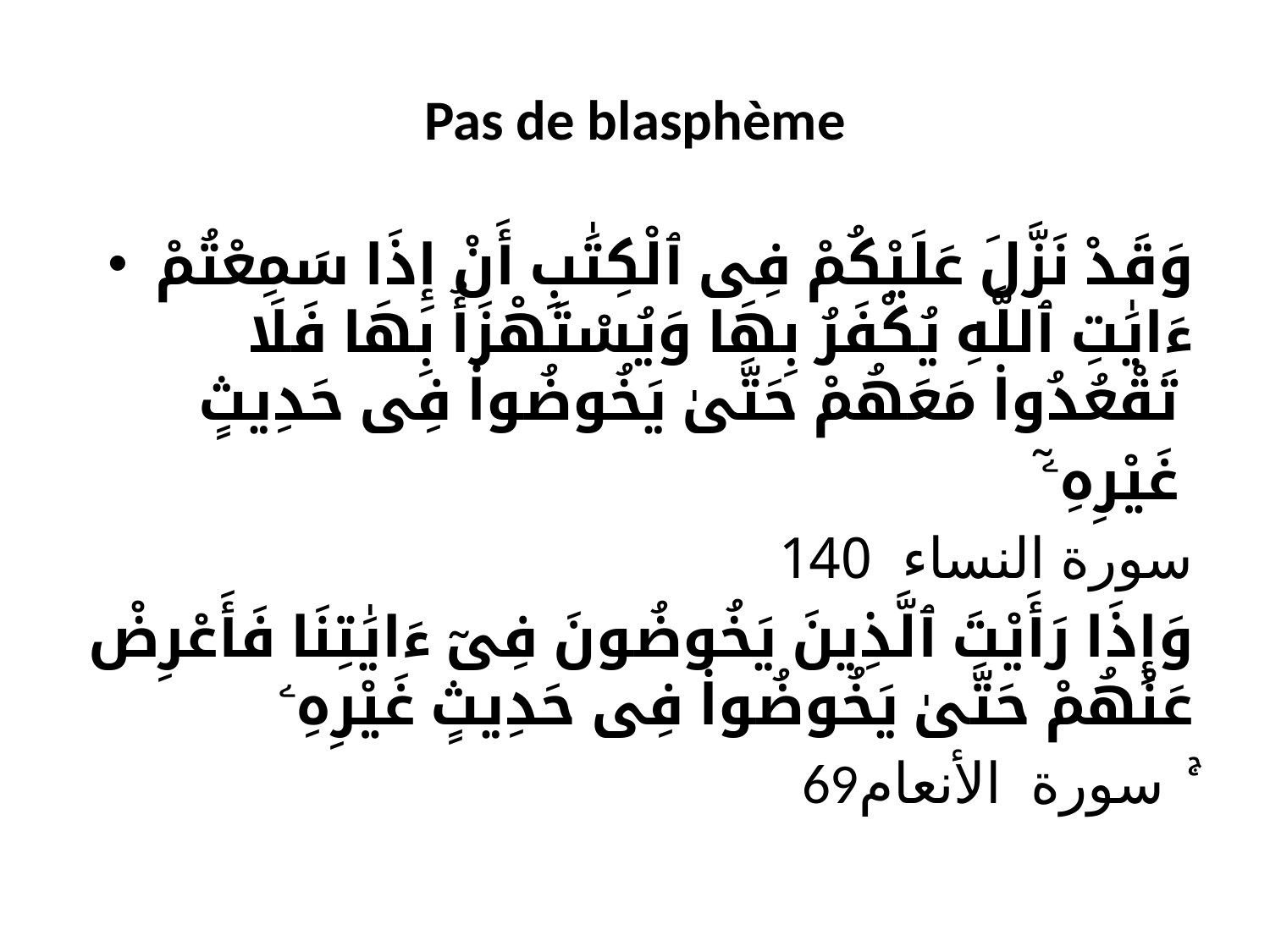

# Pas de blasphème
وَقَدْ نَزَّلَ عَلَيْكُمْ فِى ٱلْكِتَٰبِ أَنْ إِذَا سَمِعْتُمْ ءَايَٰتِ ٱللَّهِ يُكْفَرُ بِهَا وَيُسْتَهْزَأُ بِهَا فَلَا تَقْعُدُوا۟ مَعَهُمْ حَتَّىٰ يَخُوضُوا۟ فِى حَدِيثٍ
غَيْرِهِۦٓ
سورة النساء  140
وَإِذَا رَأَيْتَ ٱلَّذِينَ يَخُوضُونَ فِىٓ ءَايَٰتِنَا فَأَعْرِضْ عَنْهُمْ حَتَّىٰ يَخُوضُوا۟ فِى حَدِيثٍ غَيْرِهِۦ
69سورة  الأنعام  ۚ